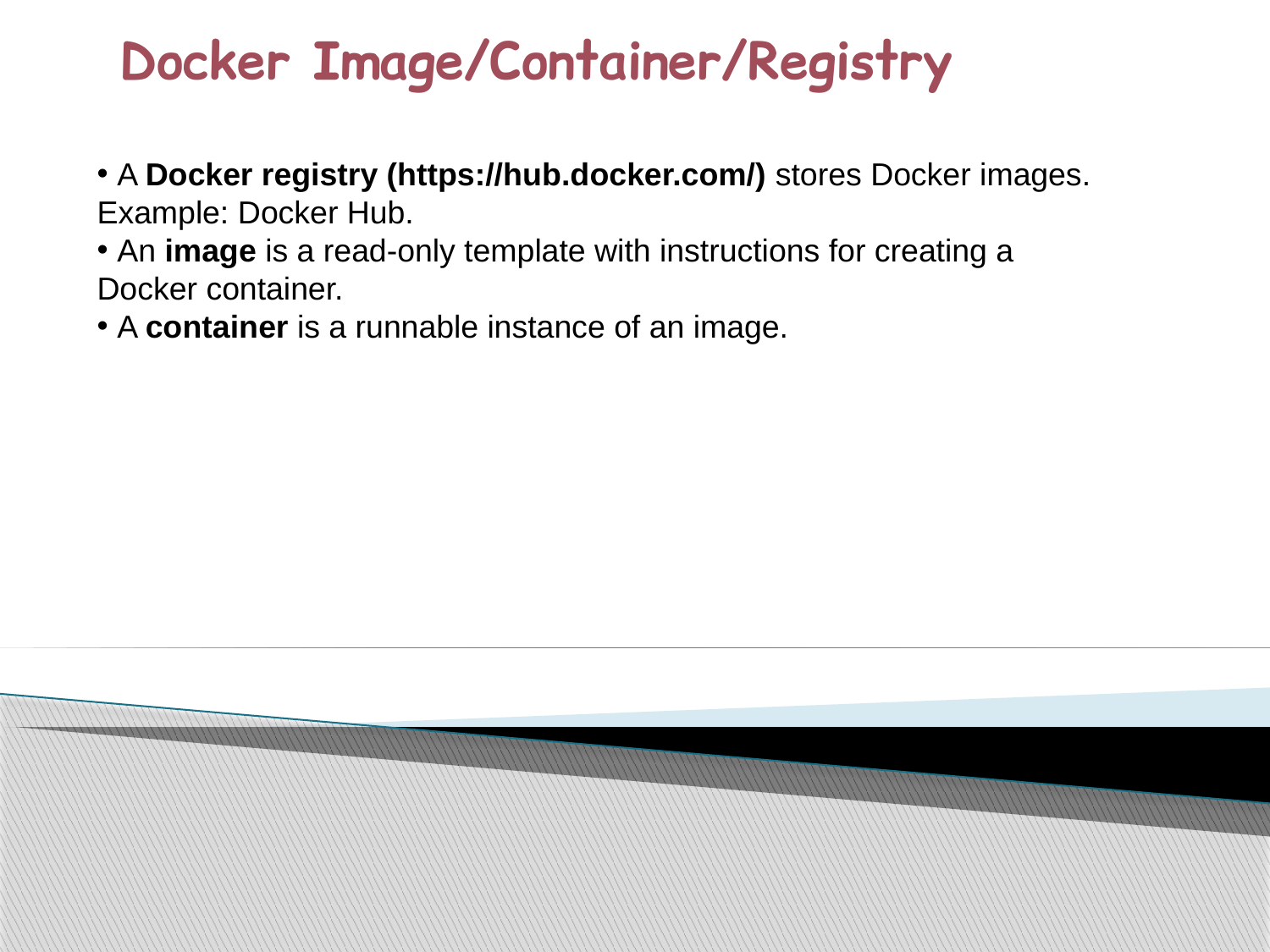

# Docker Image/Container/Registry
 A Docker registry (https://hub.docker.com/) stores Docker images. Example: Docker Hub.
 An image is a read-only template with instructions for creating a Docker container.
 A container is a runnable instance of an image.